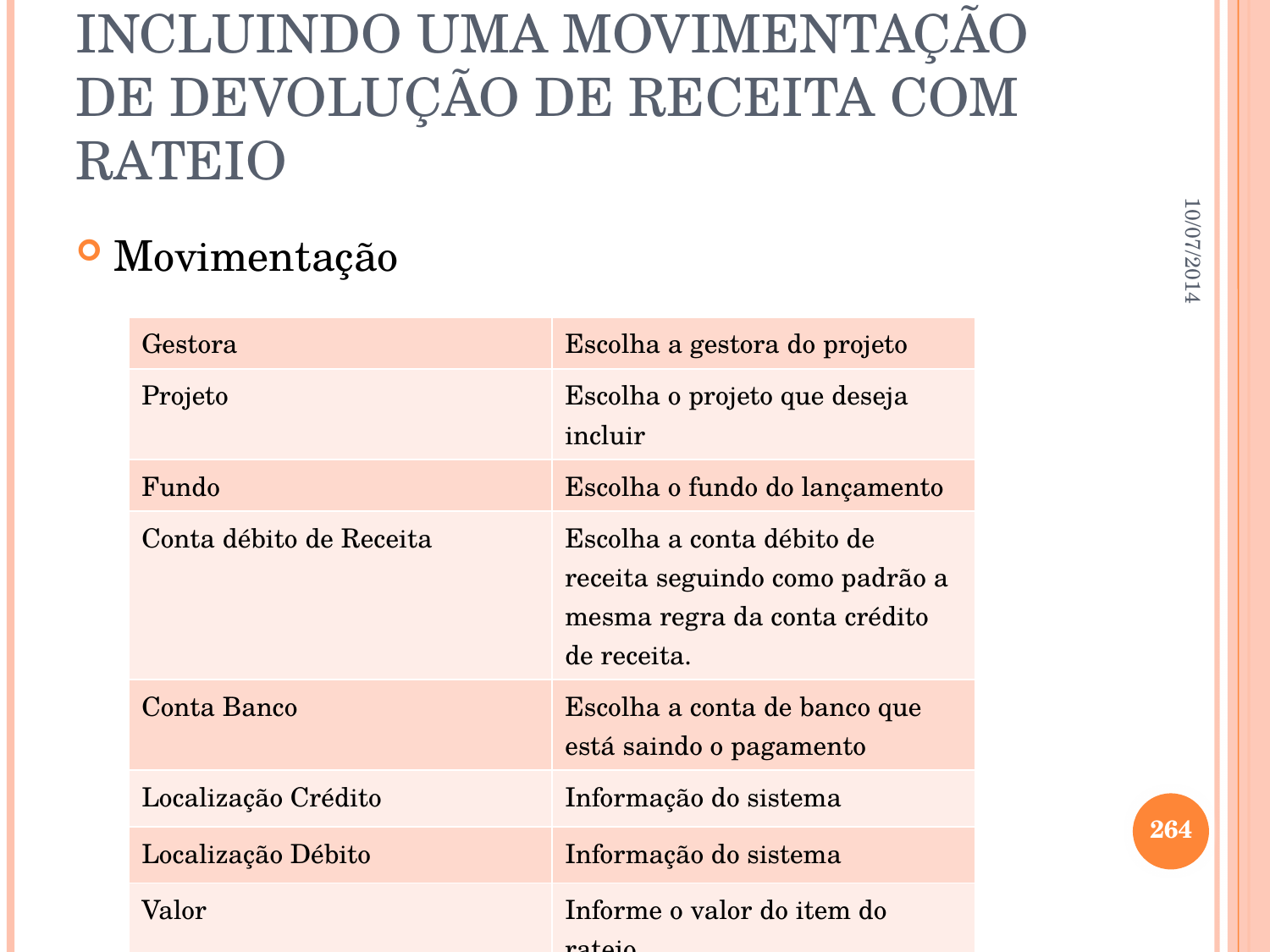

# Incluindo uma movimentação de devolução de receita com rateio
10/07/2014
Movimentação
| Gestora | Escolha a gestora do projeto |
| --- | --- |
| Projeto | Escolha o projeto que deseja incluir |
| Fundo | Escolha o fundo do lançamento |
| Conta débito de Receita | Escolha a conta débito de receita seguindo como padrão a mesma regra da conta crédito de receita. |
| Conta Banco | Escolha a conta de banco que está saindo o pagamento |
| Localização Crédito | Informação do sistema |
| Localização Débito | Informação do sistema |
| Valor | Informe o valor do item do rateio |
264